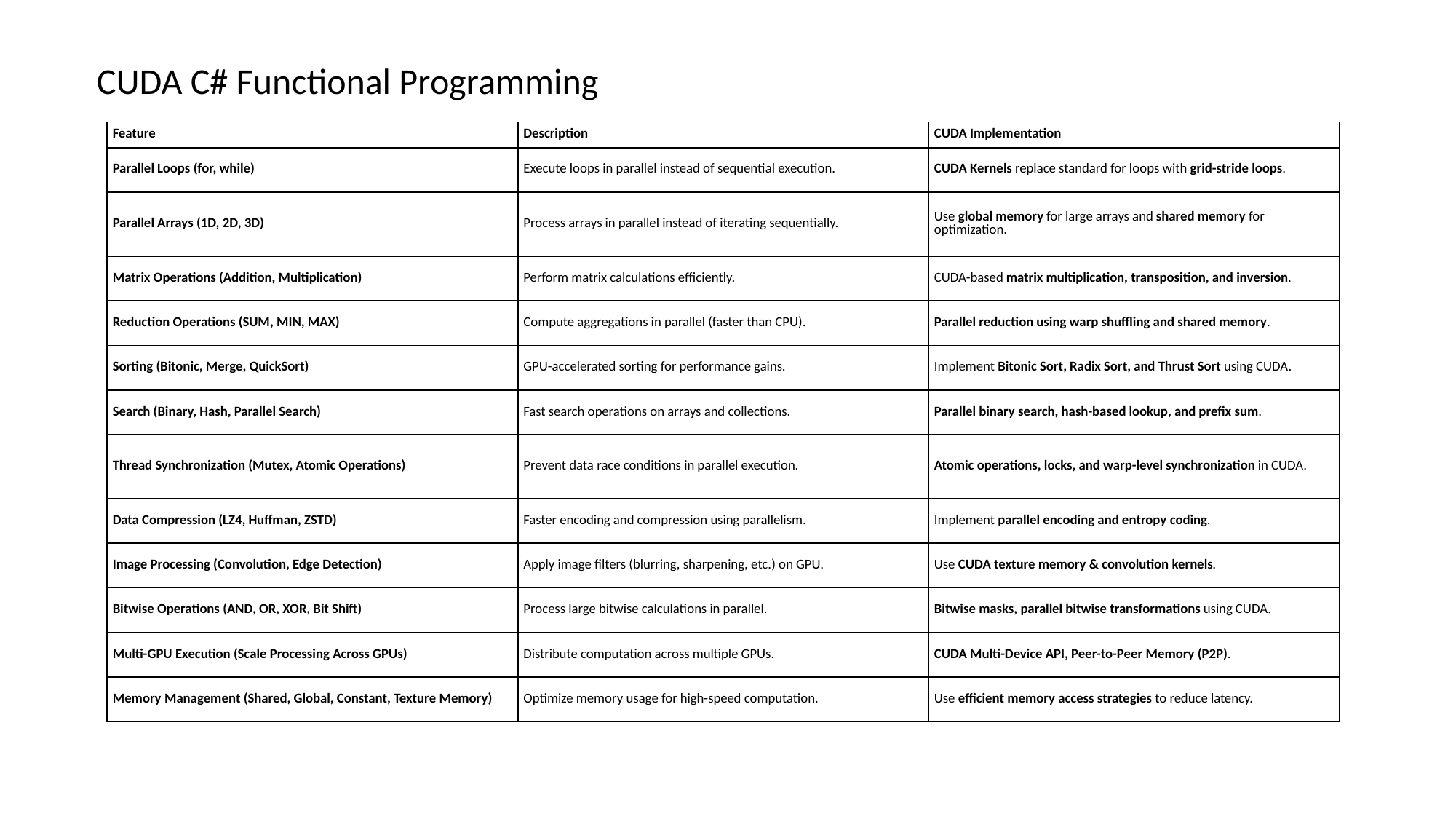

CUDA C# Functional Programming
| Feature | Description | CUDA Implementation |
| --- | --- | --- |
| Parallel Loops (for, while) | Execute loops in parallel instead of sequential execution. | CUDA Kernels replace standard for loops with grid-stride loops. |
| Parallel Arrays (1D, 2D, 3D) | Process arrays in parallel instead of iterating sequentially. | Use global memory for large arrays and shared memory for optimization. |
| Matrix Operations (Addition, Multiplication) | Perform matrix calculations efficiently. | CUDA-based matrix multiplication, transposition, and inversion. |
| Reduction Operations (SUM, MIN, MAX) | Compute aggregations in parallel (faster than CPU). | Parallel reduction using warp shuffling and shared memory. |
| Sorting (Bitonic, Merge, QuickSort) | GPU-accelerated sorting for performance gains. | Implement Bitonic Sort, Radix Sort, and Thrust Sort using CUDA. |
| Search (Binary, Hash, Parallel Search) | Fast search operations on arrays and collections. | Parallel binary search, hash-based lookup, and prefix sum. |
| Thread Synchronization (Mutex, Atomic Operations) | Prevent data race conditions in parallel execution. | Atomic operations, locks, and warp-level synchronization in CUDA. |
| Data Compression (LZ4, Huffman, ZSTD) | Faster encoding and compression using parallelism. | Implement parallel encoding and entropy coding. |
| Image Processing (Convolution, Edge Detection) | Apply image filters (blurring, sharpening, etc.) on GPU. | Use CUDA texture memory & convolution kernels. |
| Bitwise Operations (AND, OR, XOR, Bit Shift) | Process large bitwise calculations in parallel. | Bitwise masks, parallel bitwise transformations using CUDA. |
| Multi-GPU Execution (Scale Processing Across GPUs) | Distribute computation across multiple GPUs. | CUDA Multi-Device API, Peer-to-Peer Memory (P2P). |
| Memory Management (Shared, Global, Constant, Texture Memory) | Optimize memory usage for high-speed computation. | Use efficient memory access strategies to reduce latency. |